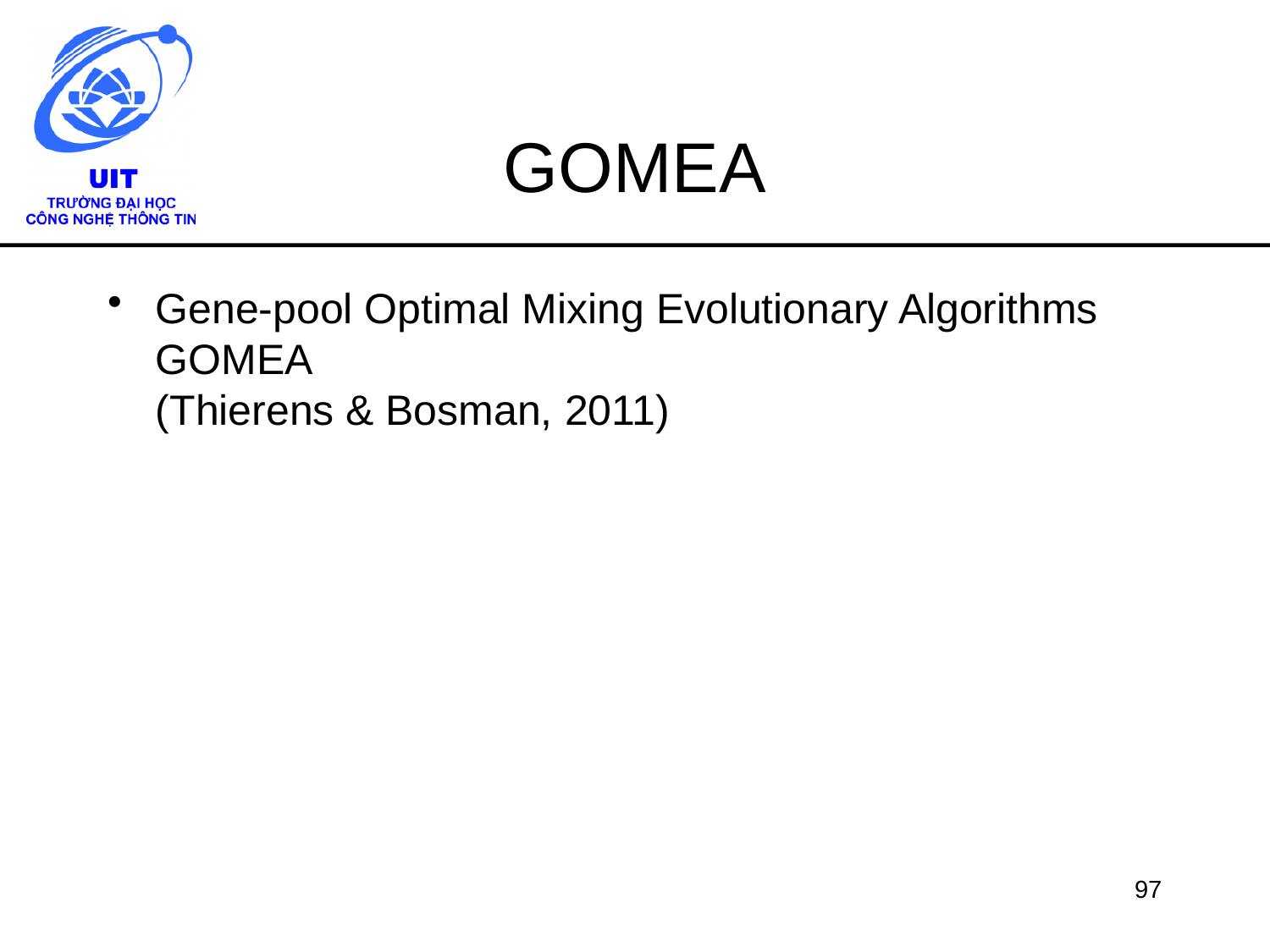

# GOMEA
Gene-pool Optimal Mixing Evolutionary Algorithms
GOMEA
(Thierens & Bosman, 2011)
97